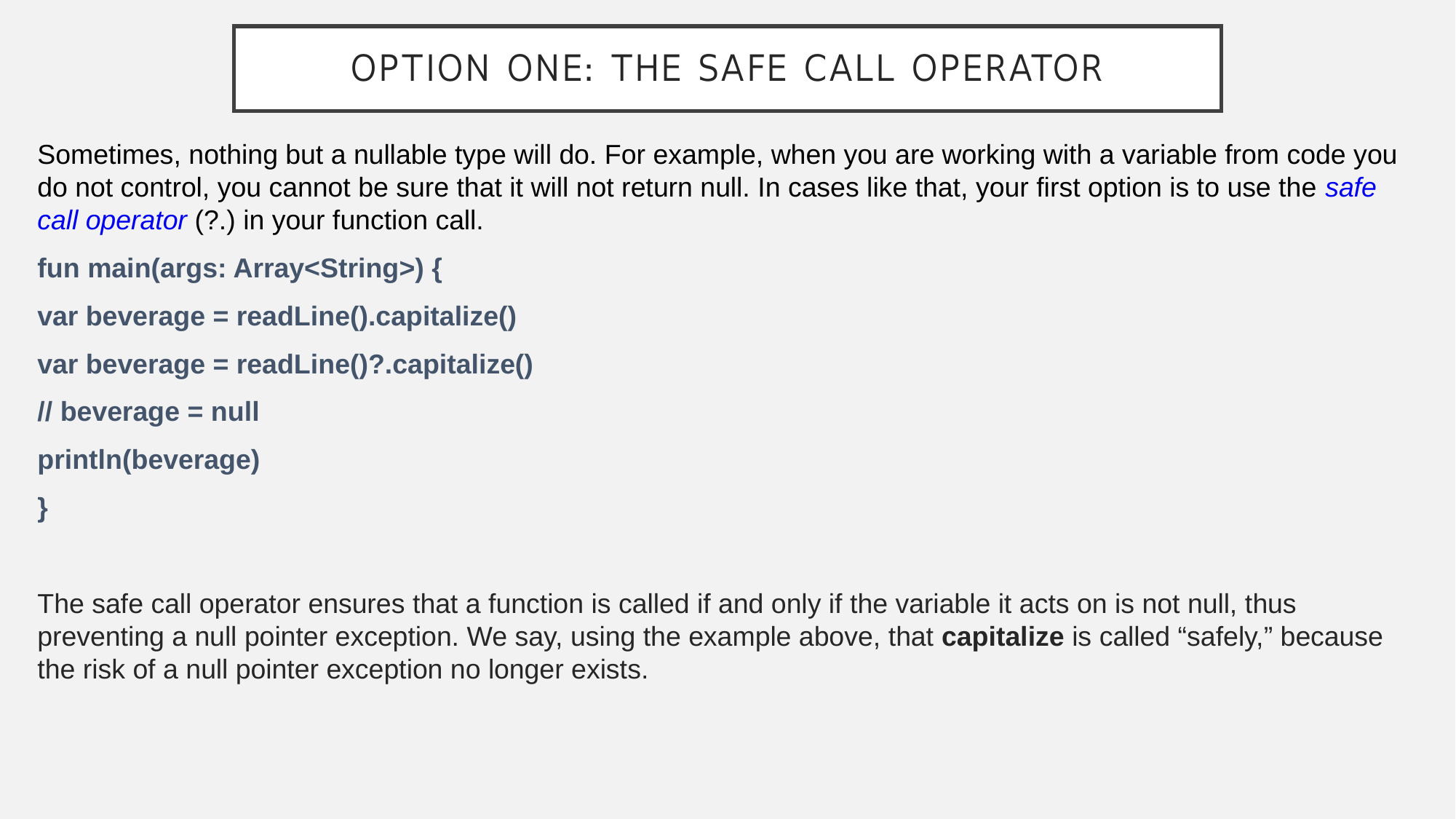

# Option one: the safe call operator
Sometimes, nothing but a nullable type will do. For example, when you are working with a variable from code you do not control, you cannot be sure that it will not return null. In cases like that, your first option is to use the safe call operator (?.) in your function call.
fun main(args: Array<String>) {
var beverage = readLine().capitalize()
var beverage = readLine()?.capitalize()
// beverage = null
println(beverage)
}

The safe call operator ensures that a function is called if and only if the variable it acts on is not null, thus preventing a null pointer exception. We say, using the example above, that capitalize is called “safely,” because the risk of a null pointer exception no longer exists.